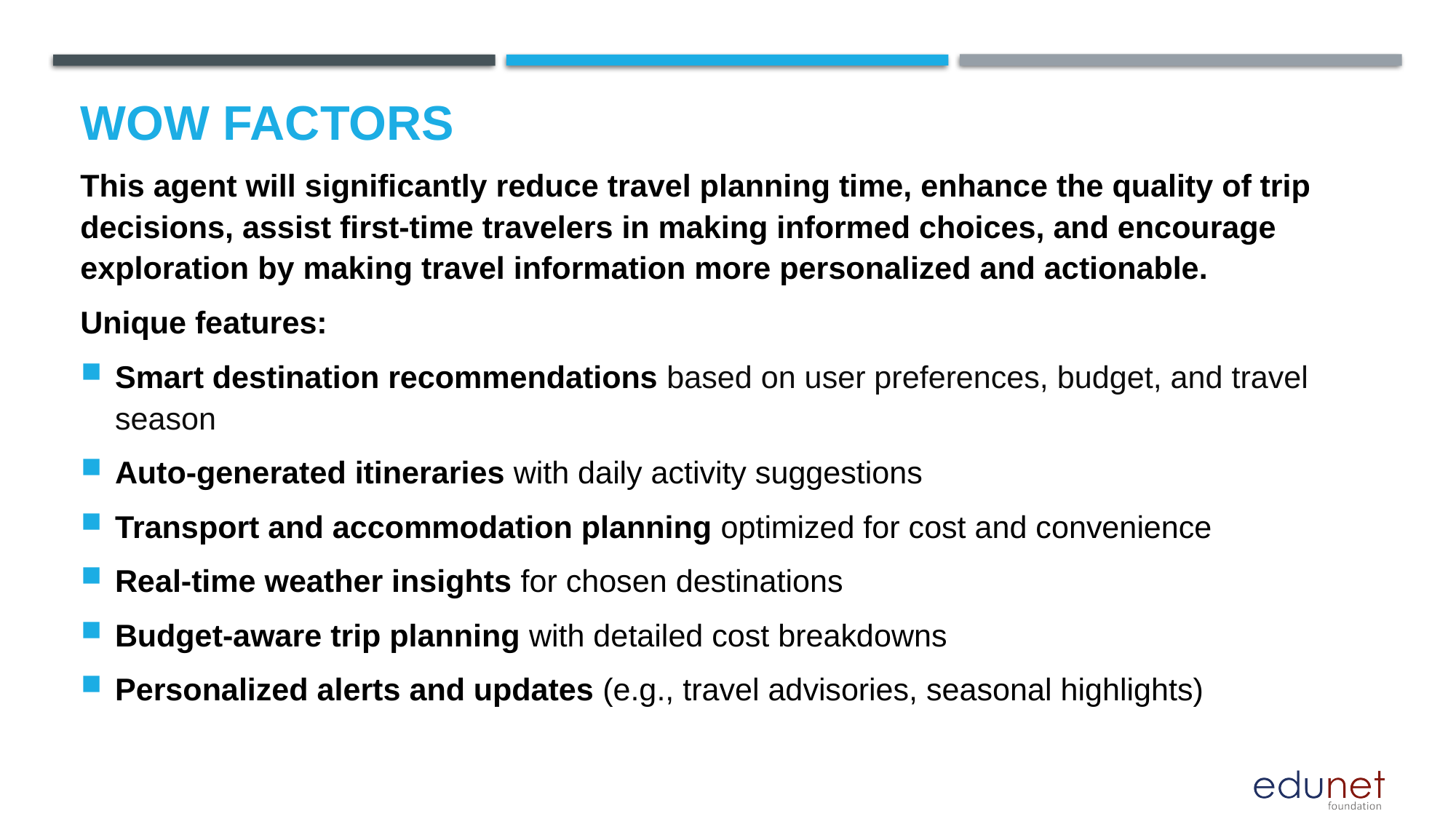

# Wow factors
This agent will significantly reduce travel planning time, enhance the quality of trip decisions, assist first-time travelers in making informed choices, and encourage exploration by making travel information more personalized and actionable.
Unique features:
Smart destination recommendations based on user preferences, budget, and travel season
Auto-generated itineraries with daily activity suggestions
Transport and accommodation planning optimized for cost and convenience
Real-time weather insights for chosen destinations
Budget-aware trip planning with detailed cost breakdowns
Personalized alerts and updates (e.g., travel advisories, seasonal highlights)